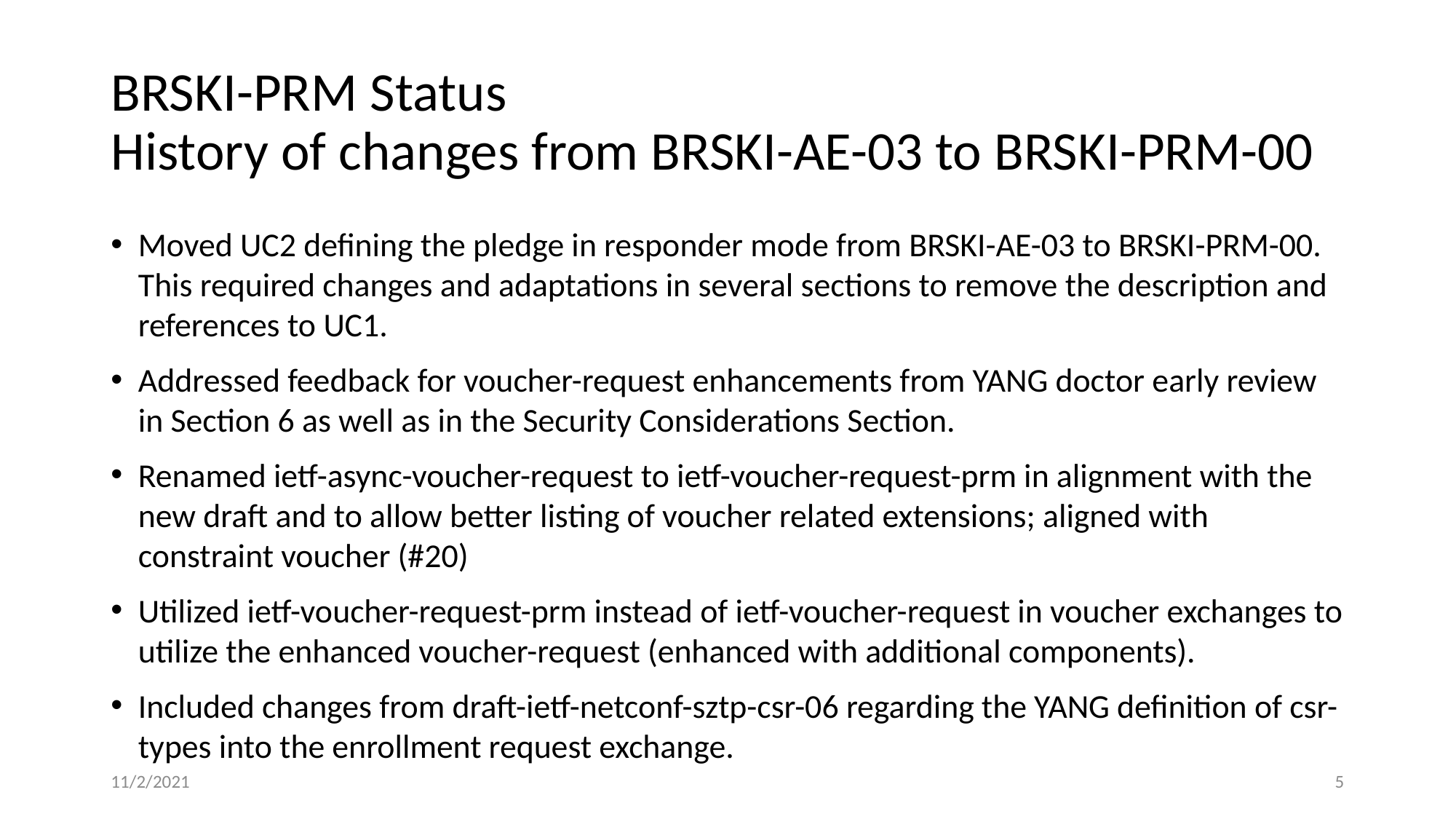

# BRSKI-PRM Status History of changes from BRSKI-AE-03 to BRSKI-PRM-00
Moved UC2 defining the pledge in responder mode from BRSKI-AE-03 to BRSKI-PRM-00. This required changes and adaptations in several sections to remove the description and references to UC1.
Addressed feedback for voucher-request enhancements from YANG doctor early review in Section 6 as well as in the Security Considerations Section.
Renamed ietf-async-voucher-request to ietf-voucher-request-prm in alignment with the new draft and to allow better listing of voucher related extensions; aligned with constraint voucher (#20)
Utilized ietf-voucher-request-prm instead of ietf-voucher-request in voucher exchanges to utilize the enhanced voucher-request (enhanced with additional components).
Included changes from draft-ietf-netconf-sztp-csr-06 regarding the YANG definition of csr-types into the enrollment request exchange.
11/2/2021
5